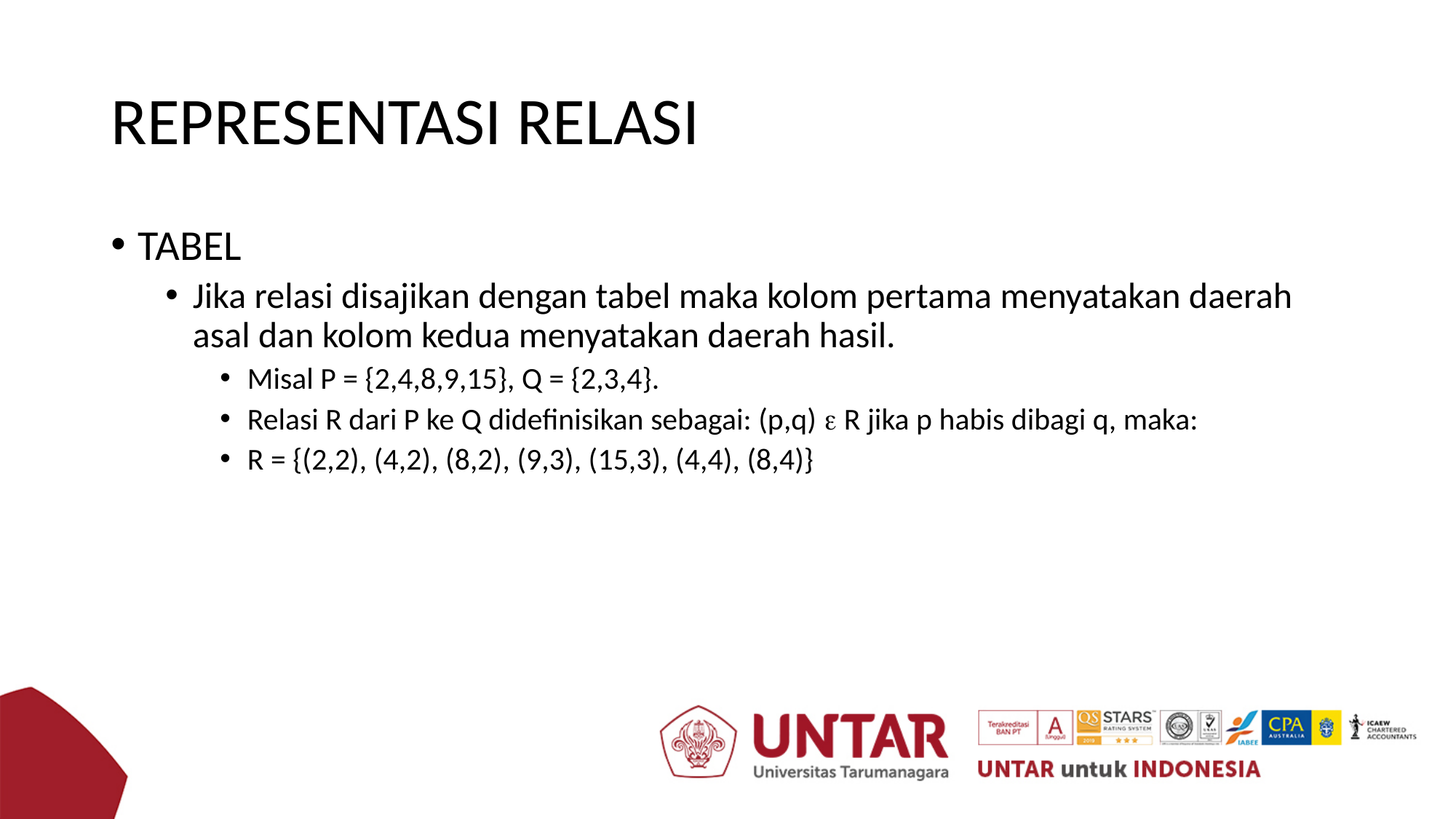

# REPRESENTASI RELASI
TABEL
Jika relasi disajikan dengan tabel maka kolom pertama menyatakan daerah asal dan kolom kedua menyatakan daerah hasil.
Misal P = {2,4,8,9,15}, Q = {2,3,4}.
Relasi R dari P ke Q didefinisikan sebagai: (p,q) ε R jika p habis dibagi q, maka:
R = {(2,2), (4,2), (8,2), (9,3), (15,3), (4,4), (8,4)}